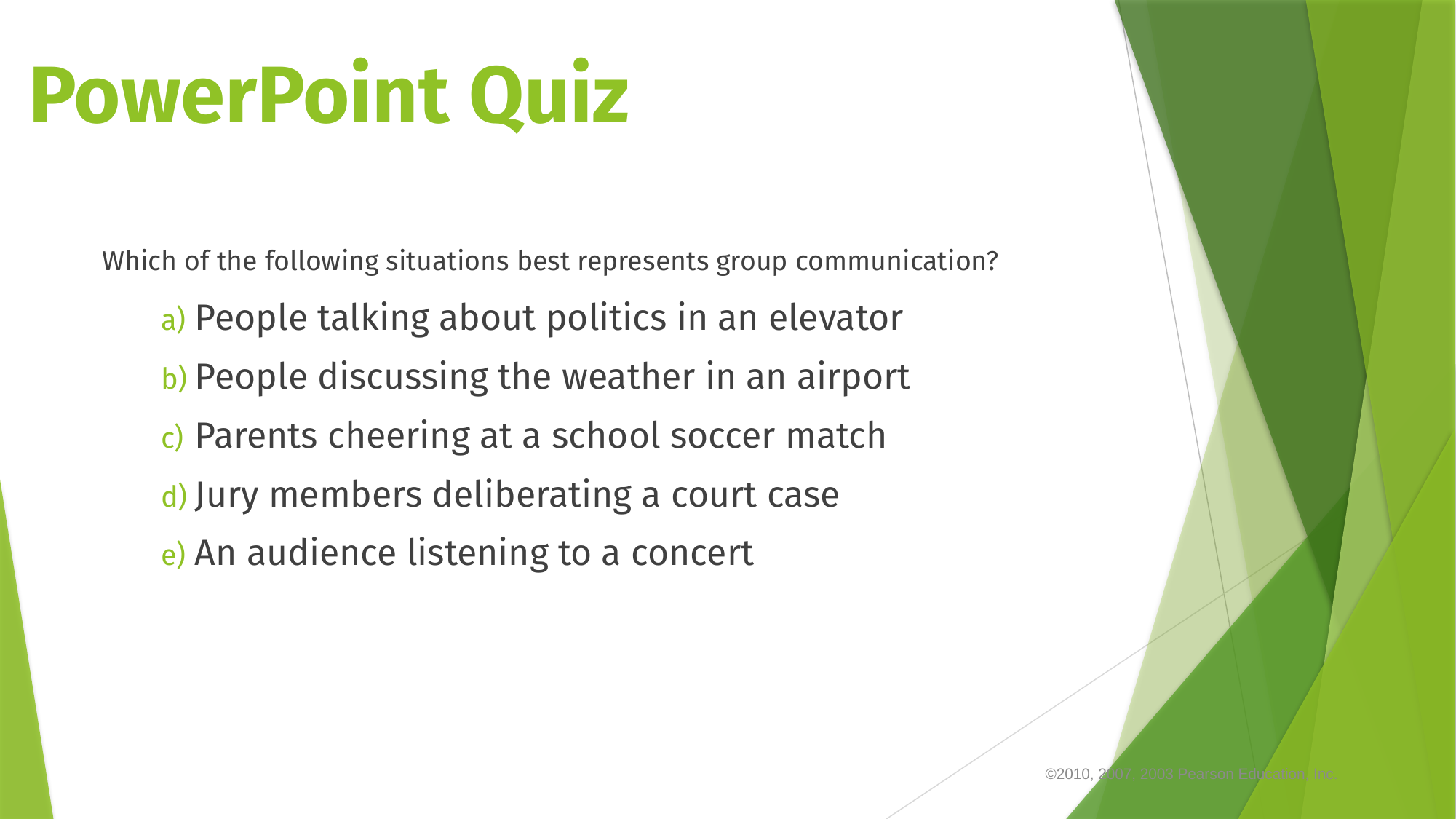

# PowerPoint Quiz
	Which of the following situations best represents group communication?
People talking about politics in an elevator
People discussing the weather in an airport
Parents cheering at a school soccer match
Jury members deliberating a court case
An audience listening to a concert
©2010, 2007, 2003 Pearson Education, Inc.